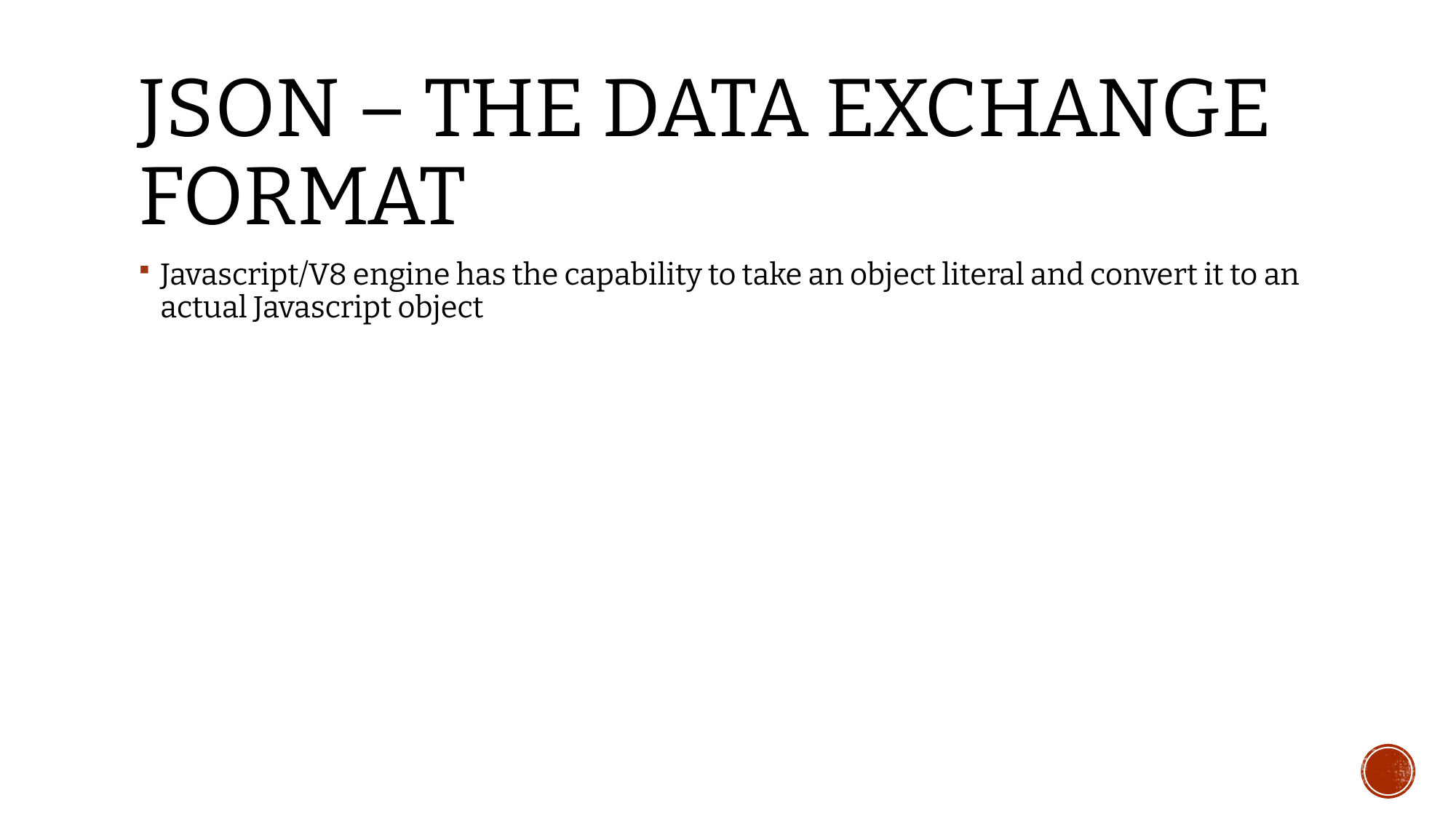

# JSON – The data exchange format
Javascript/V8 engine has the capability to take an object literal and convert it to an actual Javascript object